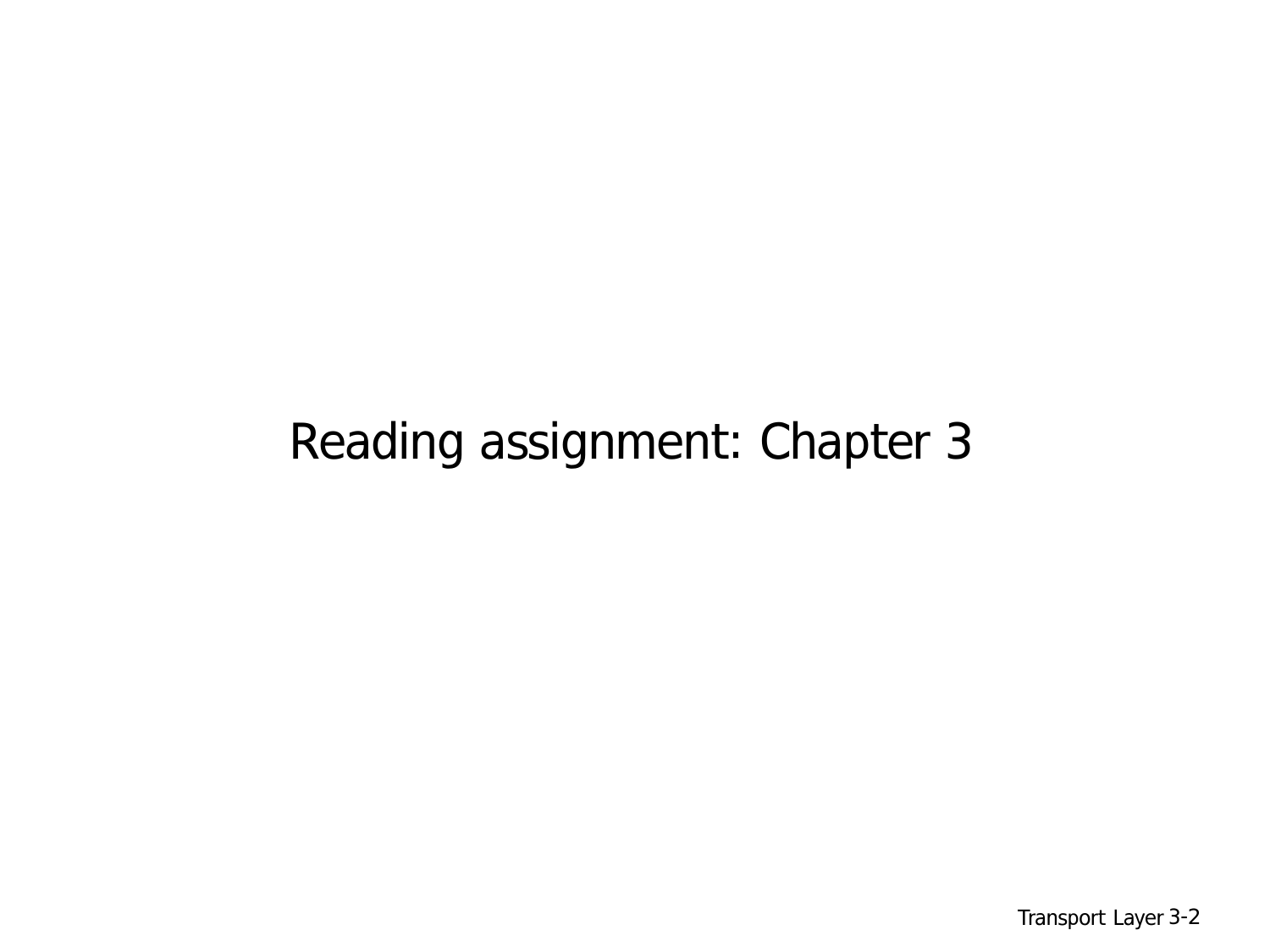

Reading assignment: Chapter 3
Transport Layer
3-2